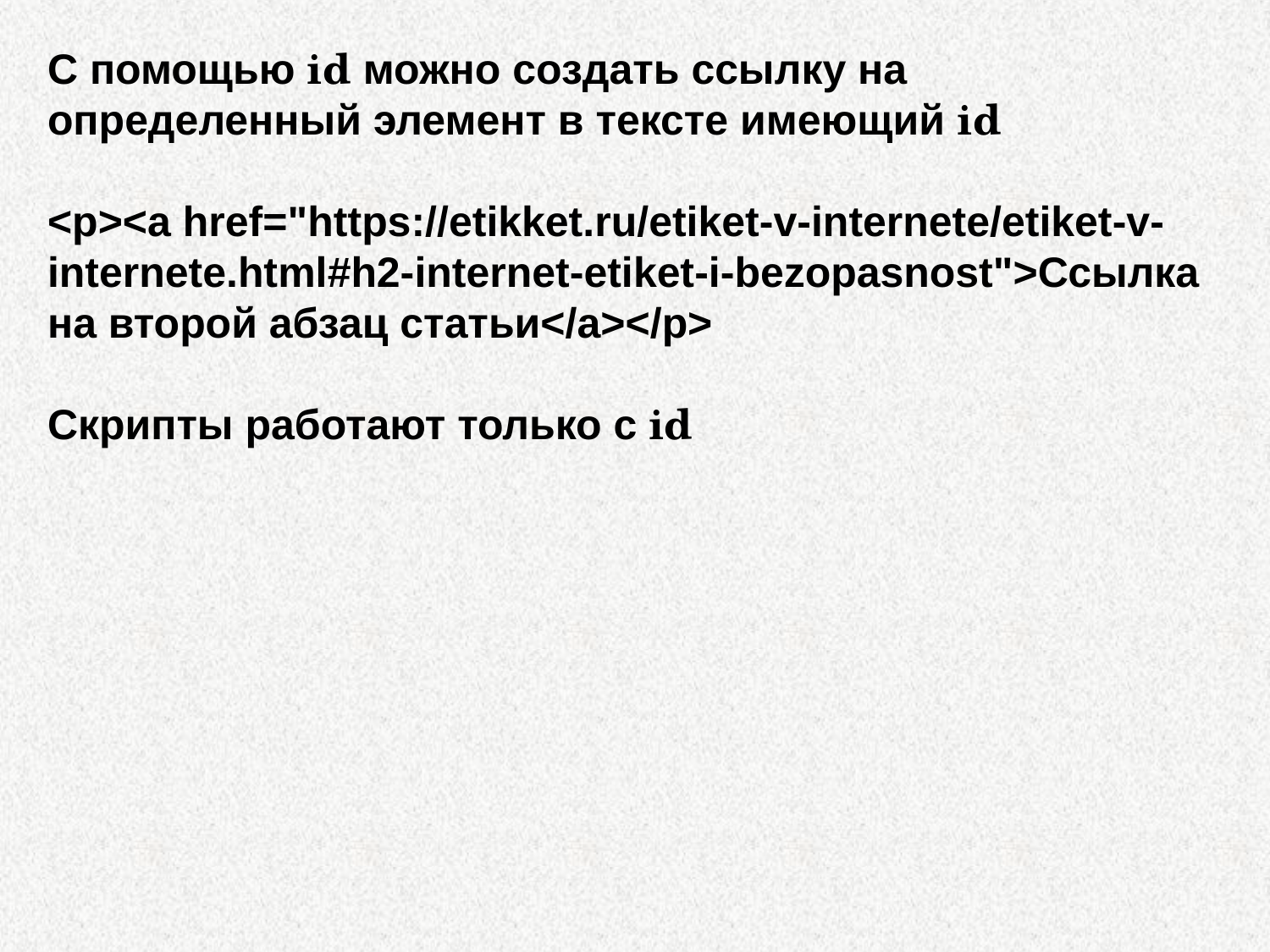

С помощью id можно создать ссылку на определенный элемент в тексте имеющий id

<p><a href="https://etikket.ru/etiket-v-internete/etiket-v-internete.html#h2-internet-etiket-i-bezopasnost">Ссылка на второй абзац статьи</a></p>

Скрипты работают только с id